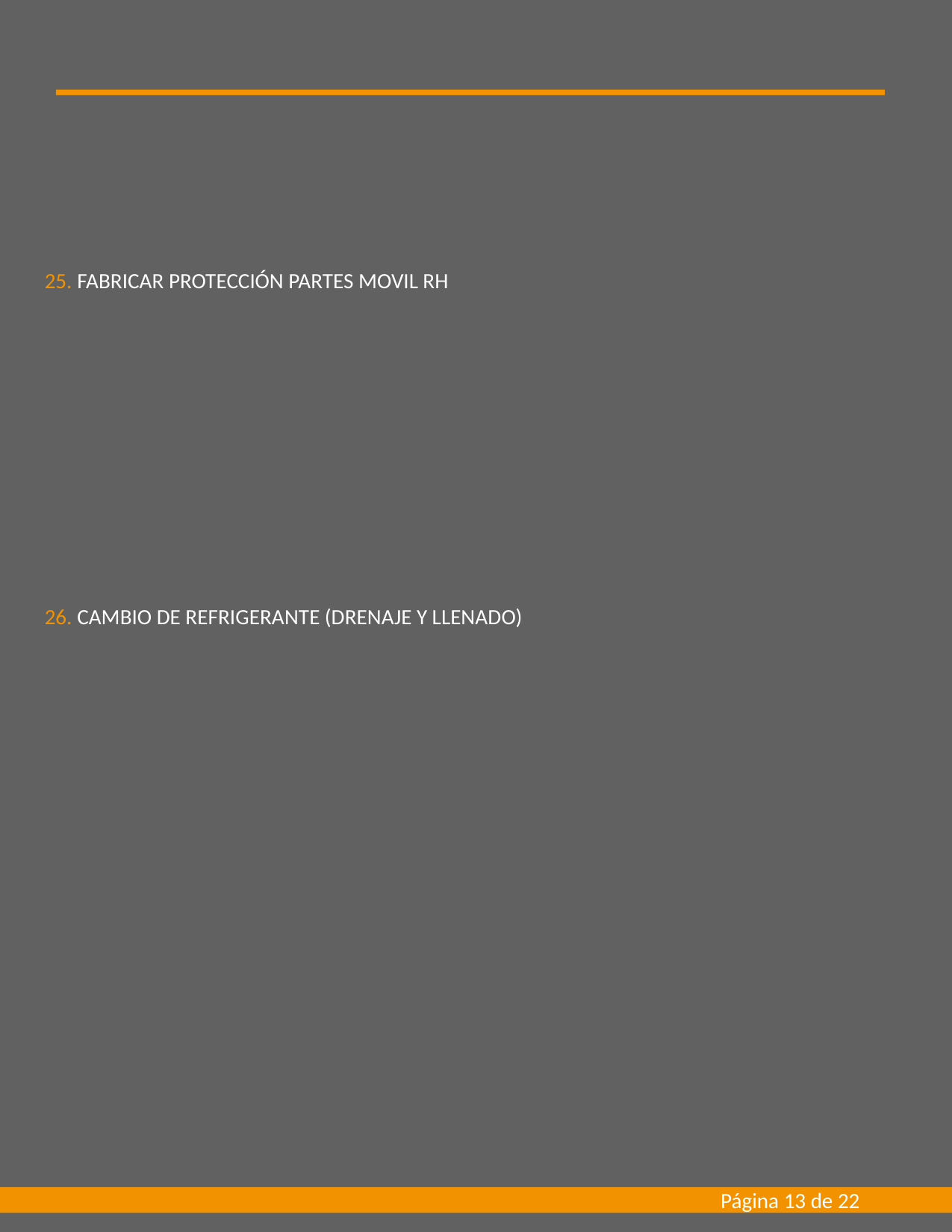

25. FABRICAR PROTECCIÓN PARTES MOVIL RH
26. CAMBIO DE REFRIGERANTE (DRENAJE Y LLENADO)

Página 13 de 22